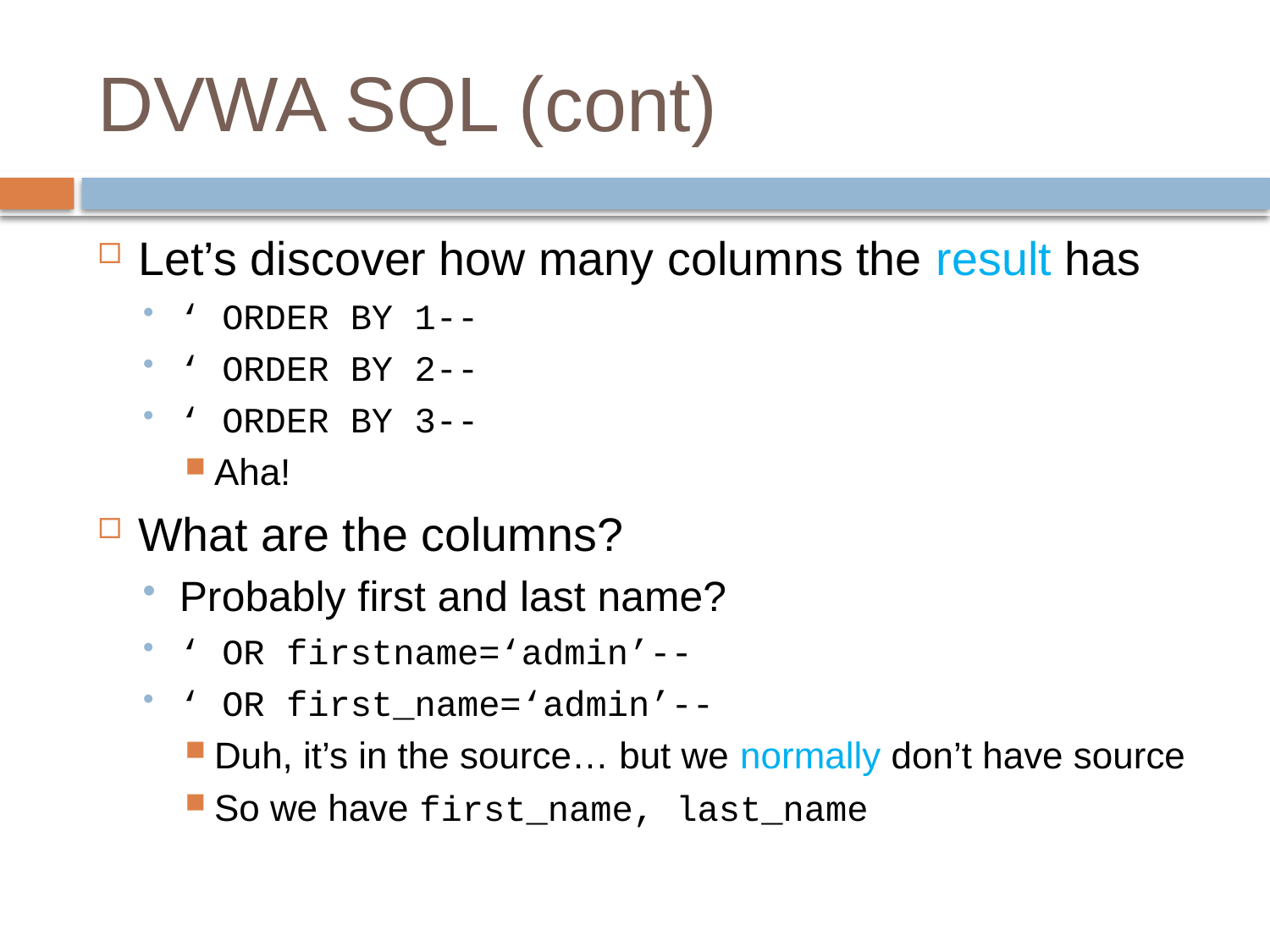

# DVWA SQL (cont)
Let’s discover how many columns the result has
‘ ORDER BY 1--
‘ ORDER BY 2--
‘ ORDER BY 3--
Aha!
What are the columns?
Probably first and last name?
‘ OR firstname=‘admin’--
‘ OR first_name=‘admin’--
Duh, it’s in the source… but we normally don’t have source
So we have first_name, last_name